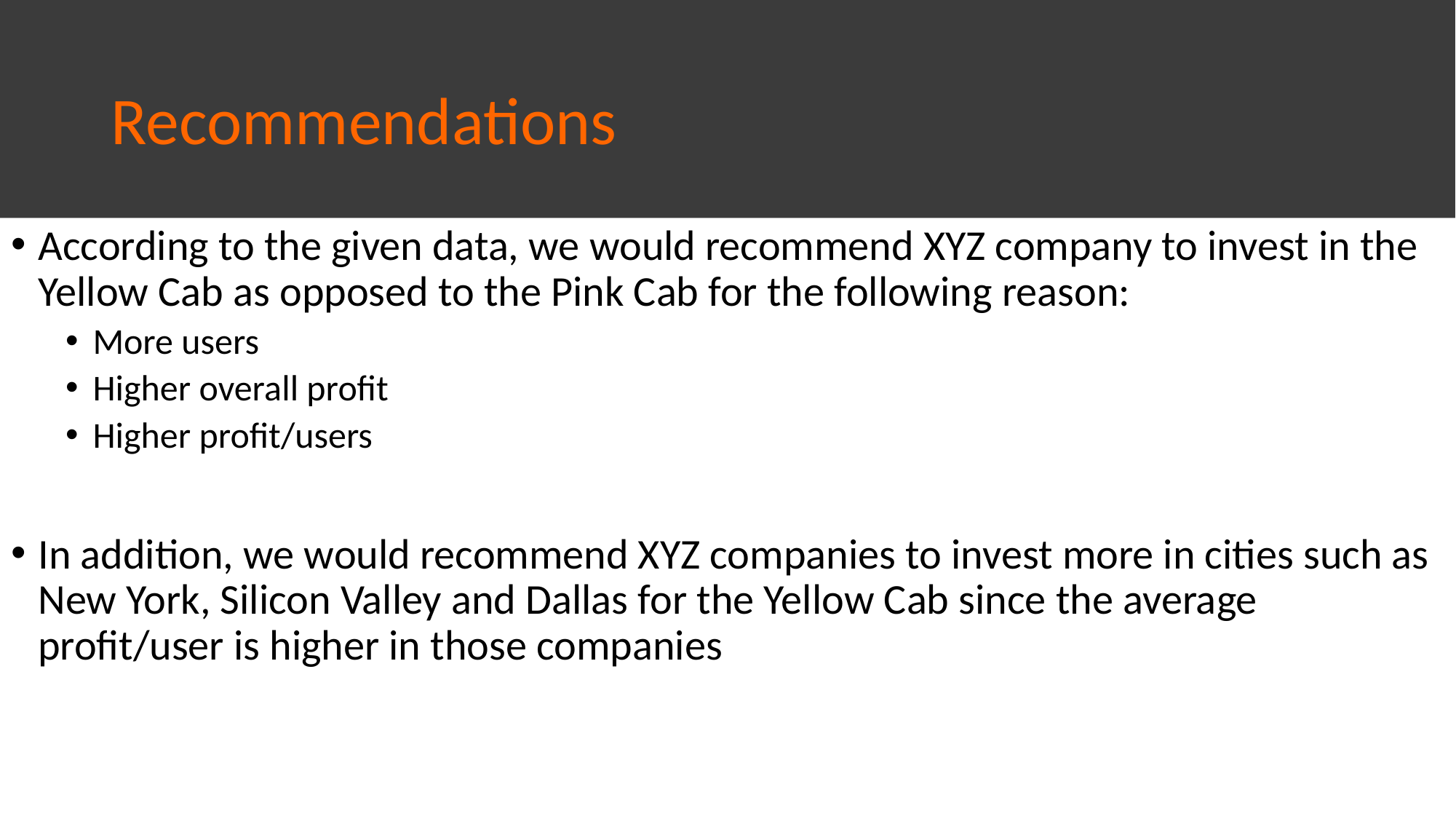

# Recommendations
According to the given data, we would recommend XYZ company to invest in the Yellow Cab as opposed to the Pink Cab for the following reason:
More users
Higher overall profit
Higher profit/users

In addition, we would recommend XYZ companies to invest more in cities such as New York, Silicon Valley and Dallas for the Yellow Cab since the average profit/user is higher in those companies